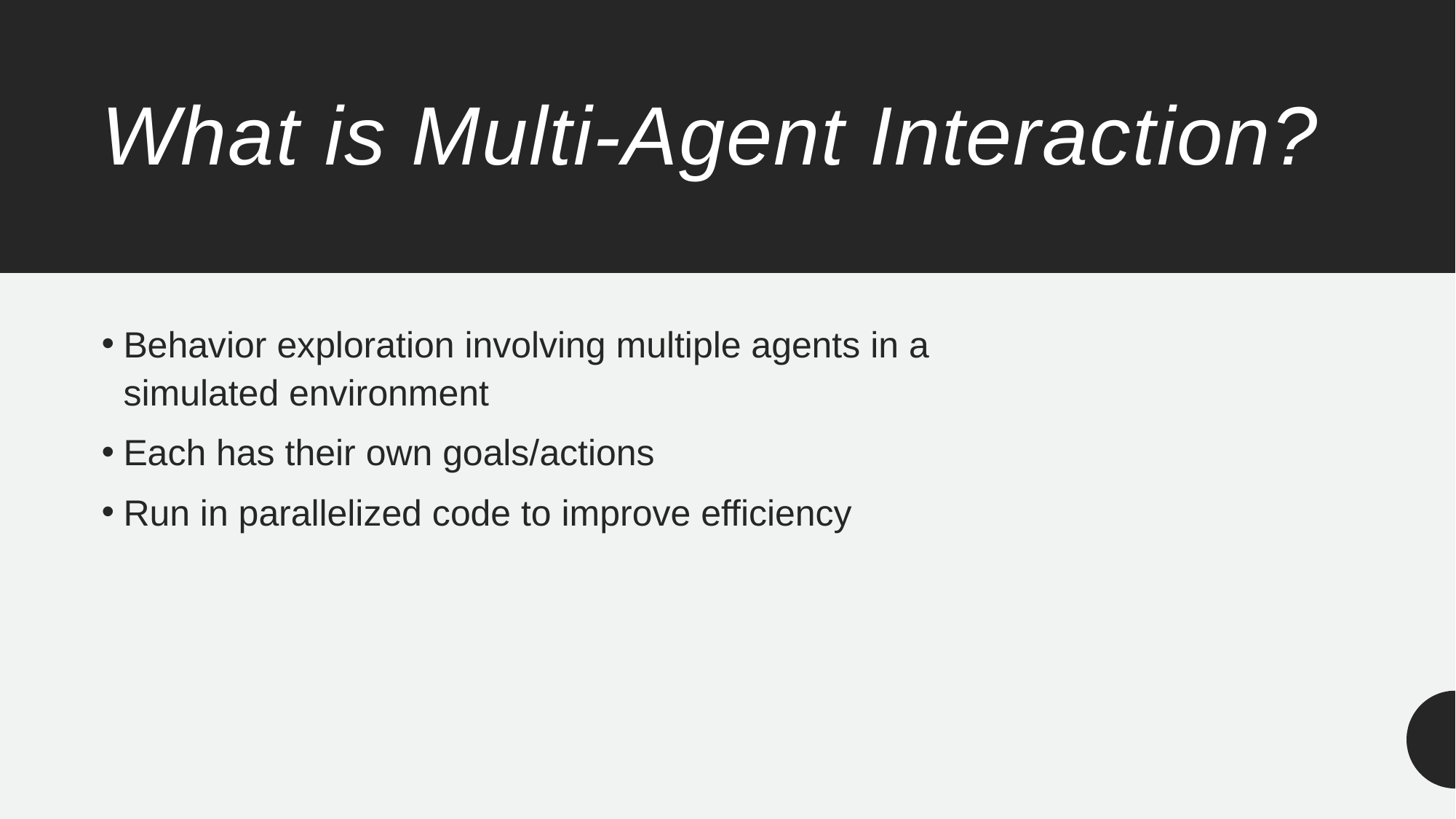

# What is Multi-Agent Interaction?
Behavior exploration involving multiple agents in a simulated environment
Each has their own goals/actions
Run in parallelized code to improve efficiency